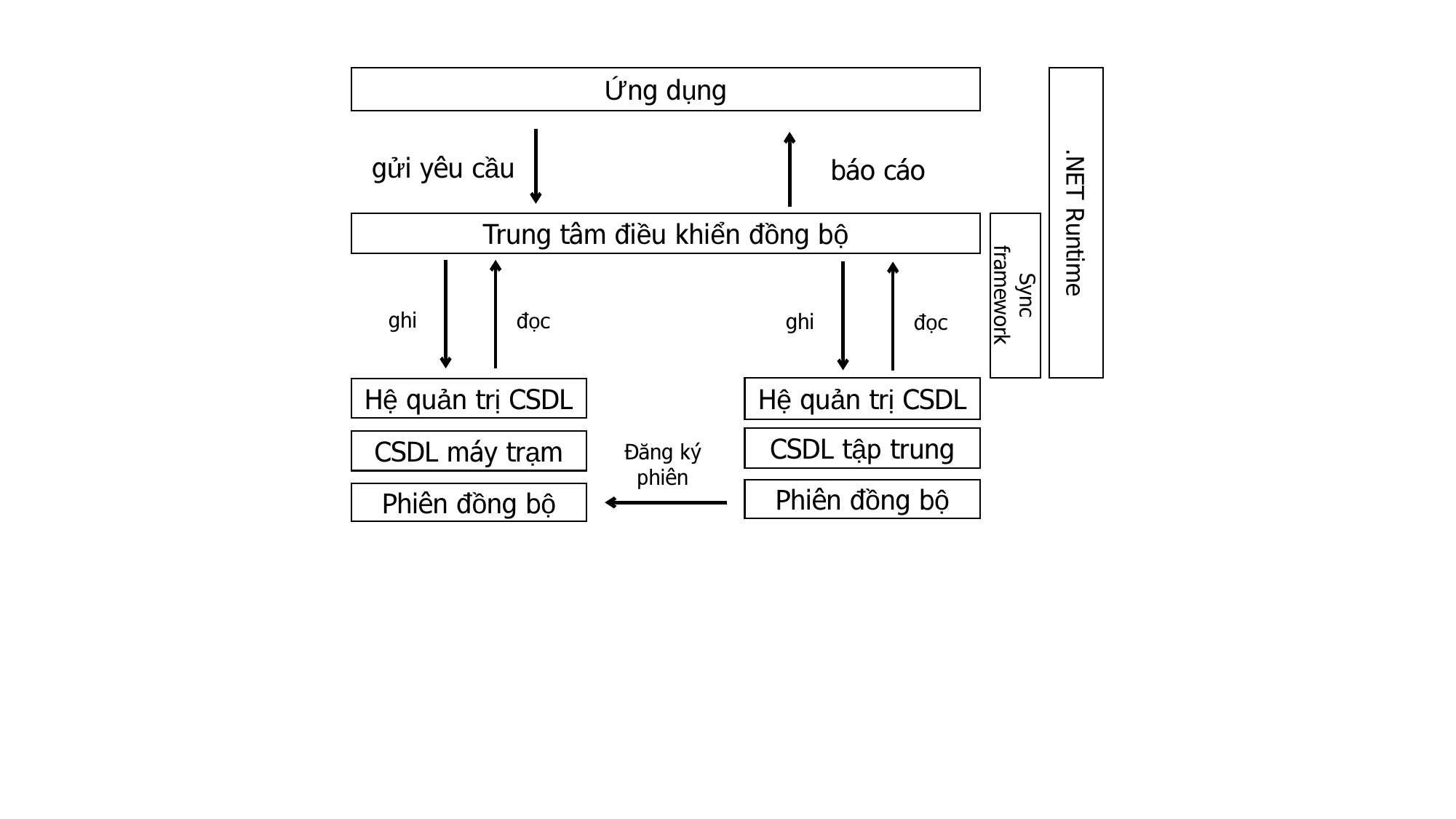

Ứng dụng
gửi yêu cầu
báo cáo
.NET Runtime
Trung tâm điều khiển đồng bộ
ghi
đọc
ghi
đọc
Sync framework
Hệ quản trị CSDL
Hệ quản trị CSDL
CSDL tập trung
CSDL máy trạm
Đăng ký phiên
Phiên đồng bộ
Phiên đồng bộ